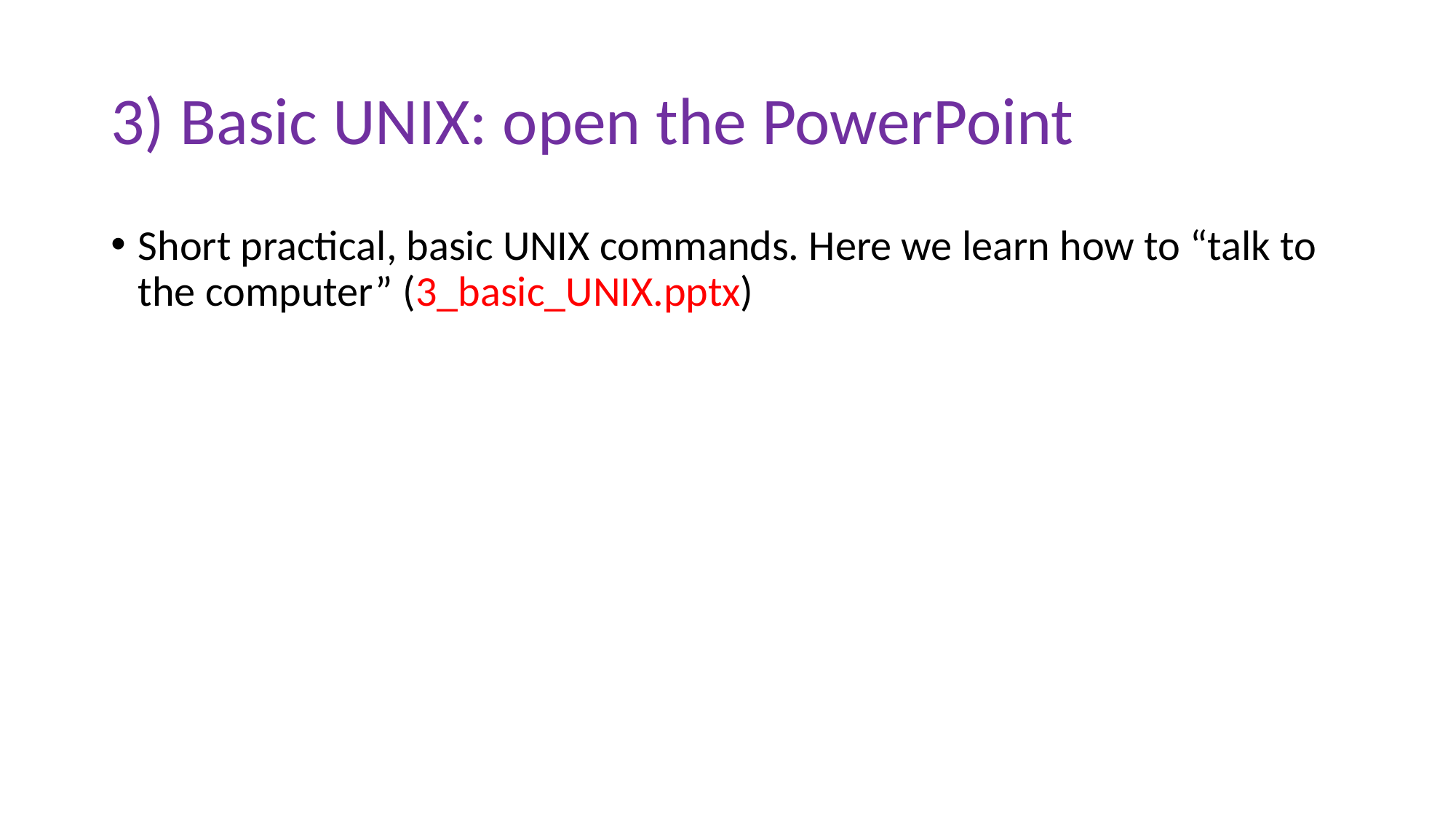

# 3) Basic UNIX: open the PowerPoint
Short practical, basic UNIX commands. Here we learn how to “talk to the computer” (3_basic_UNIX.pptx)